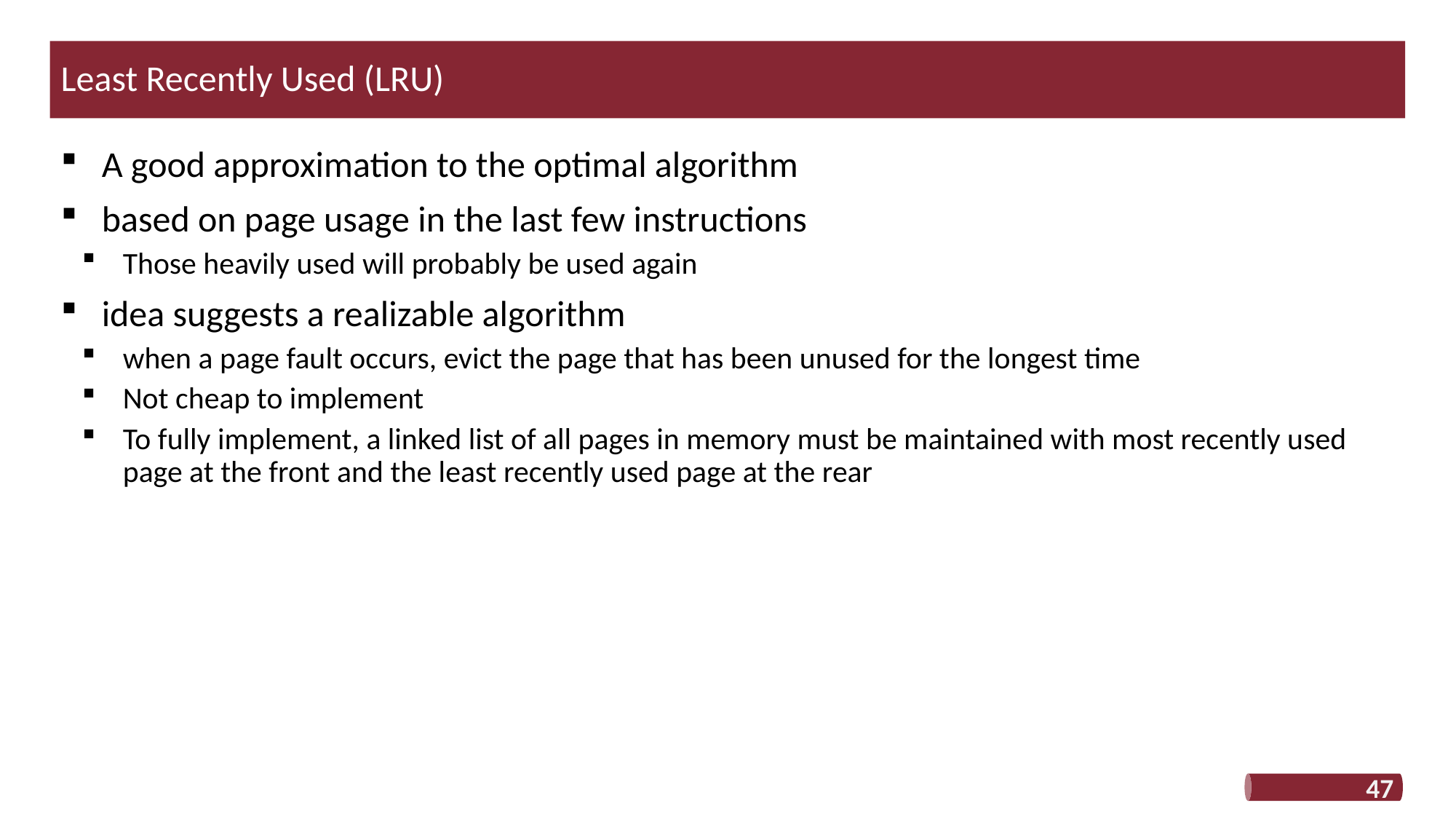

# Least Recently Used (LRU)
A good approximation to the optimal algorithm
based on page usage in the last few instructions
Those heavily used will probably be used again
idea suggests a realizable algorithm
when a page fault occurs, evict the page that has been unused for the longest time
Not cheap to implement
To fully implement, a linked list of all pages in memory must be maintained with most recently used page at the front and the least recently used page at the rear
47